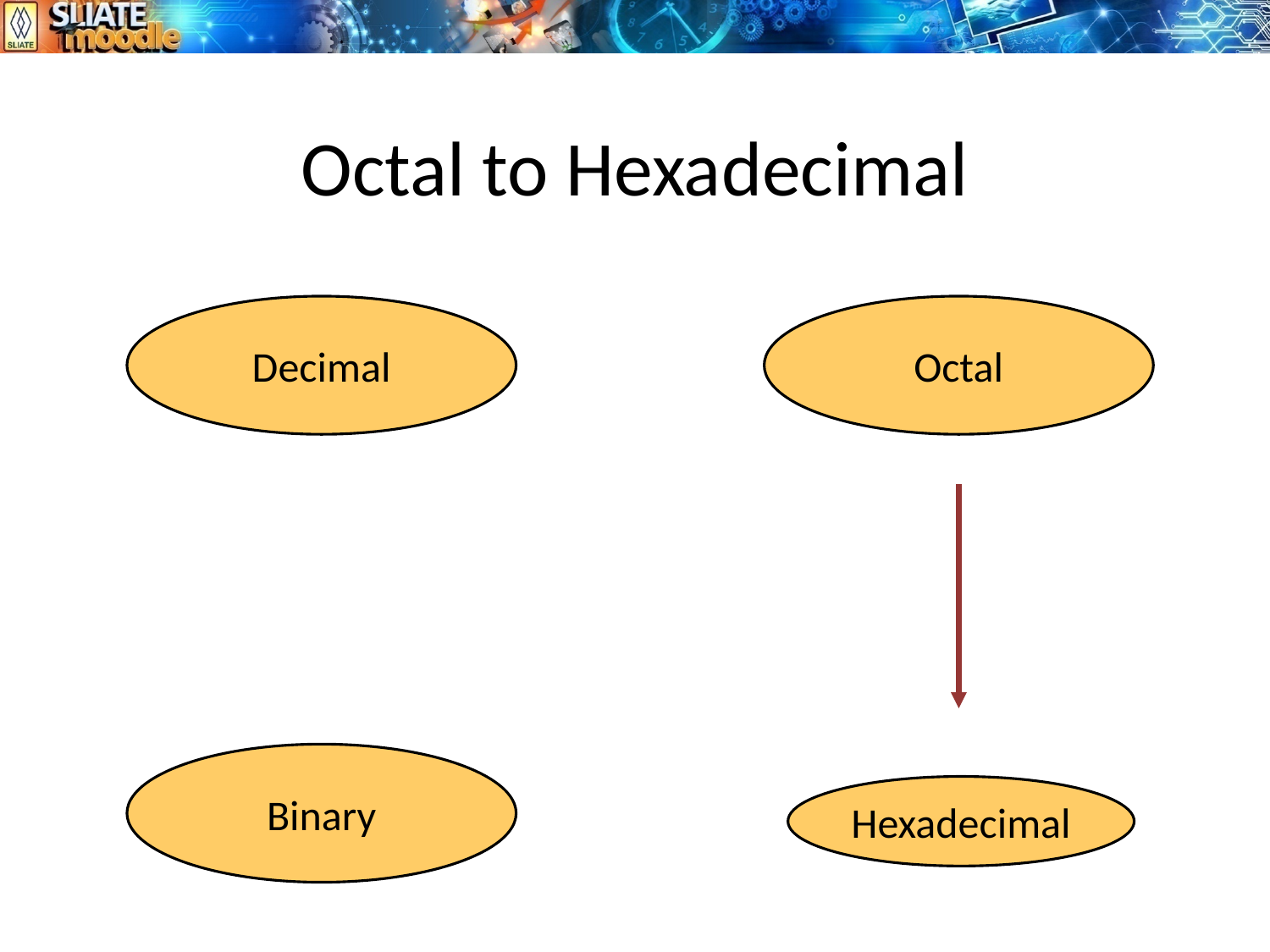

# Octal to Hexadecimal
Decimal
Octal
Binary
Hexadecimal